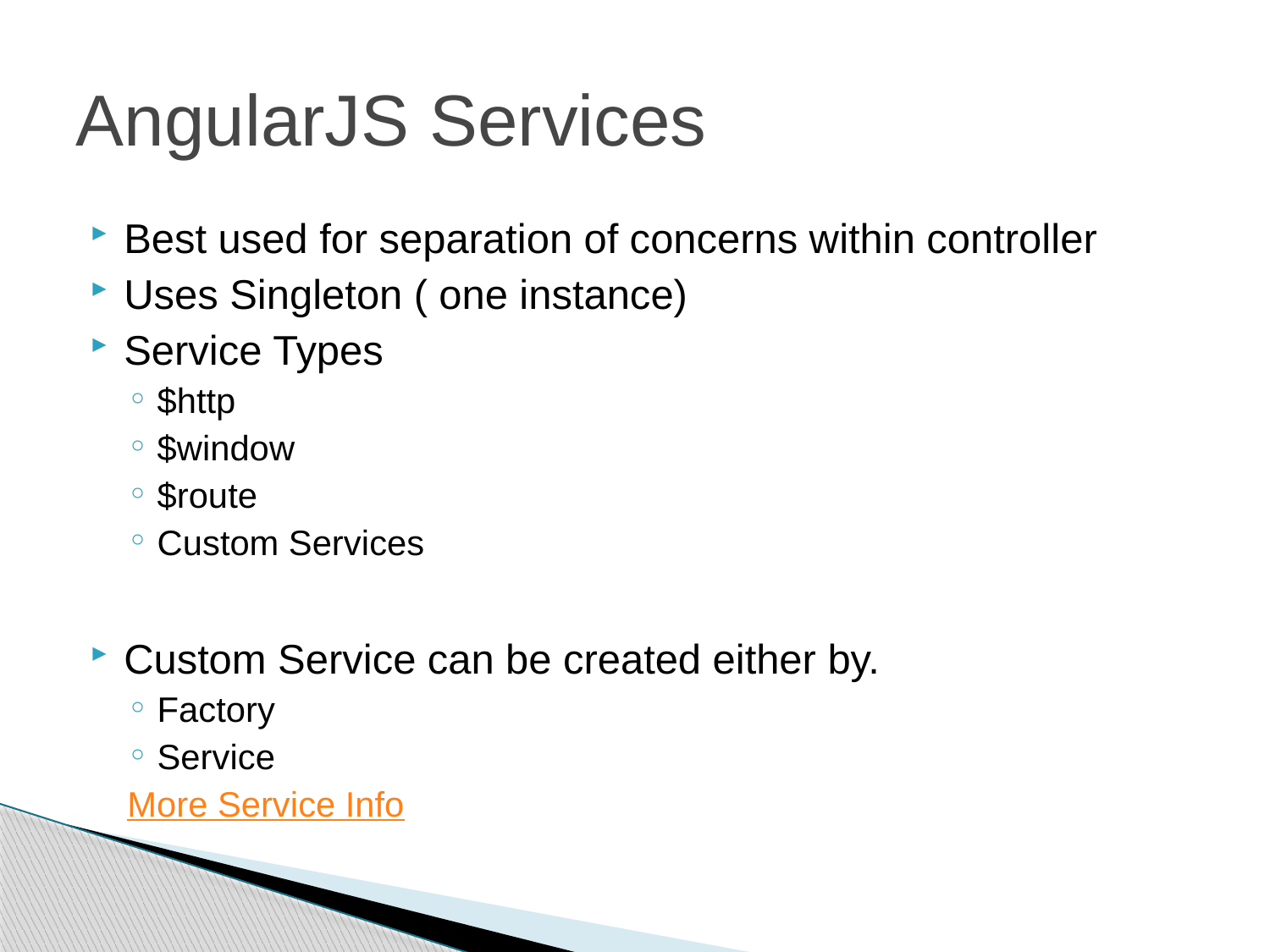

# AngularJS Services
Best used for separation of concerns within controller
Uses Singleton ( one instance)
Service Types
$http
$window
$route
Custom Services

Custom Service can be created either by.
Factory
Service
More Service Info